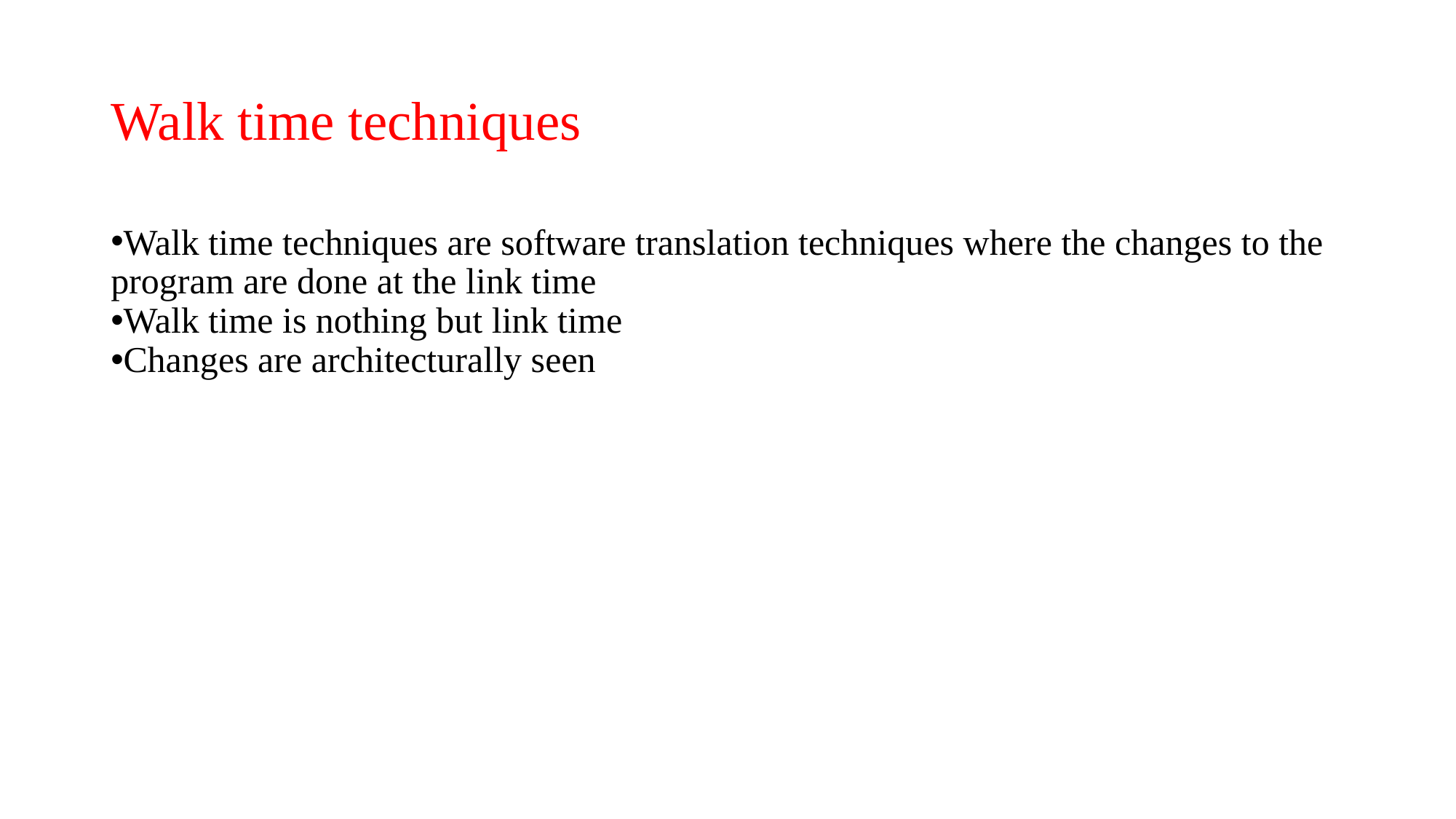

Walk time techniques
Walk time techniques are software translation techniques where the changes to the program are done at the link time
Walk time is nothing but link time
Changes are architecturally seen